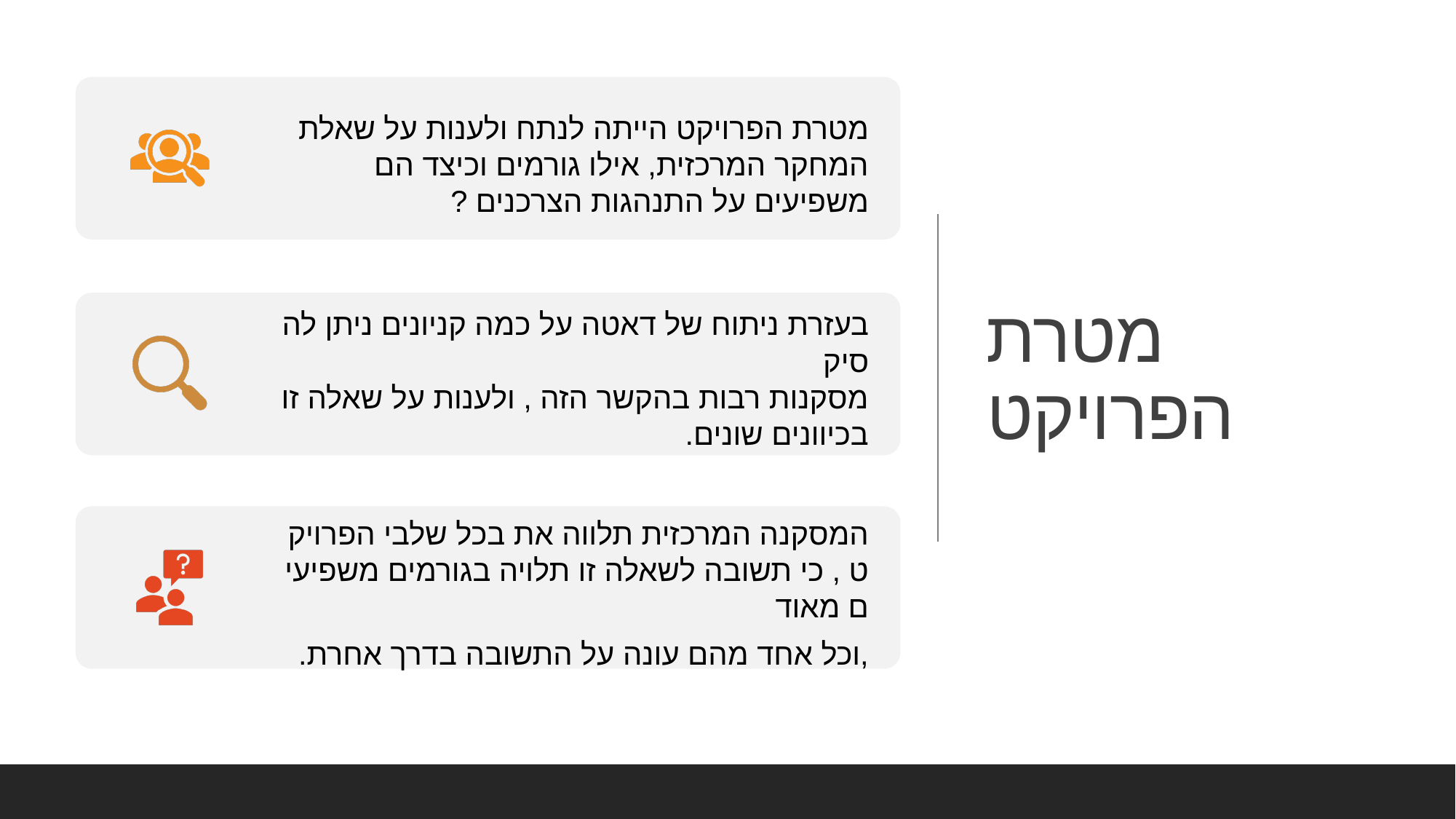

# מטרת הפרויקט
מטרת הפרויקט הייתה לנתח ולענות על שאלת המחקר המרכזית, אילו גורמים וכיצד הם משפיעים על התנהגות הצרכנים ?
בעזרת ניתוח של דאטה על כמה קניונים ניתן להסיק   מסקנות רבות בהקשר הזה , ולענות על שאלה זו בכיוונים שונים.​
המסקנה המרכזית תלווה את בכל שלבי הפרויקט , כי תשובה לשאלה זו תלויה בגורמים משפיעים מאוד
,וכל אחד מהם עונה על התשובה בדרך אחרת.